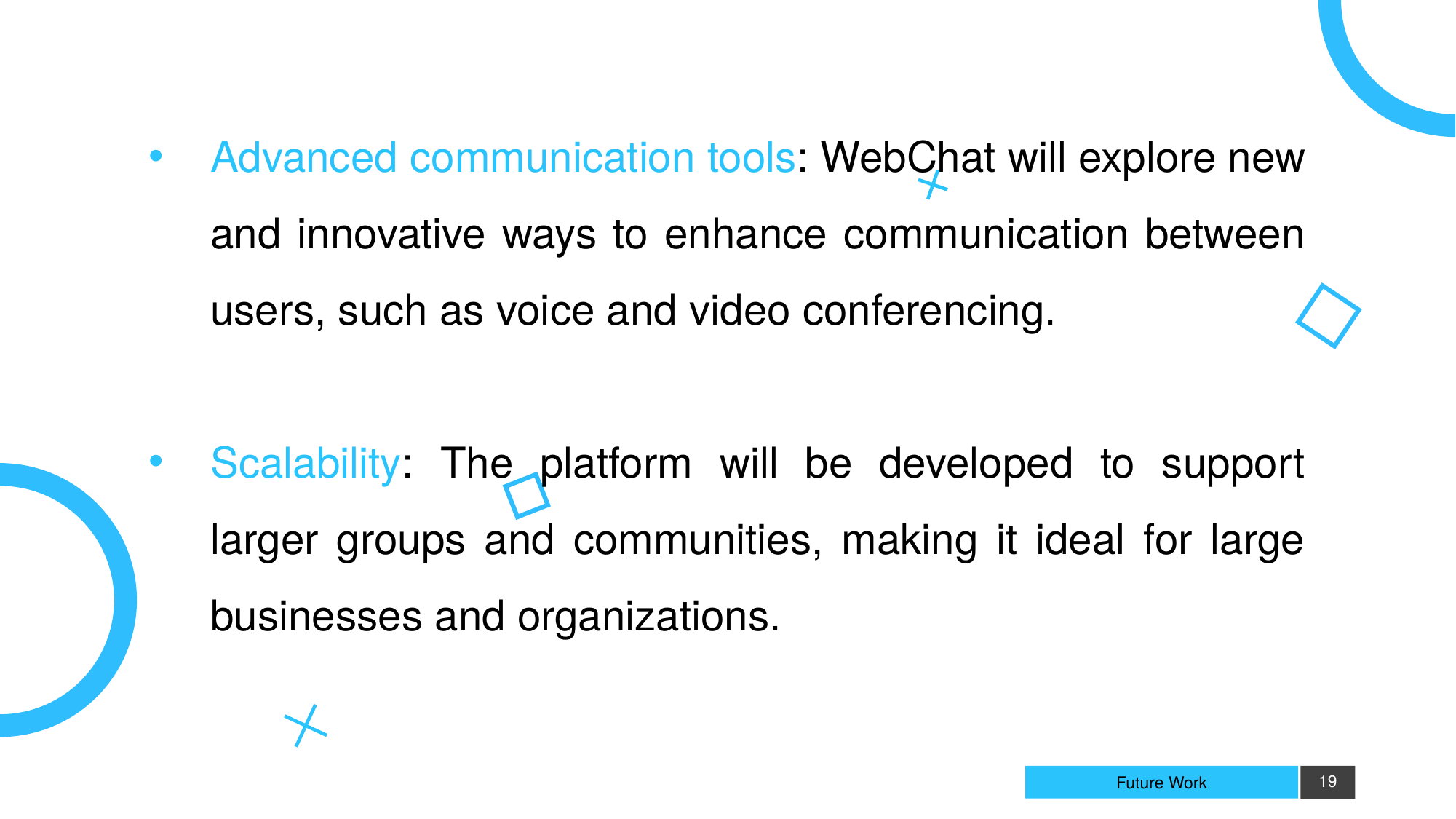

Advanced communication tools: WebChat will explore new and innovative ways to enhance communication between users, such as voice and video conferencing.

Scalability: The platform will be developed to support larger groups and communities, making it ideal for large businesses and organizations.
# Future Work